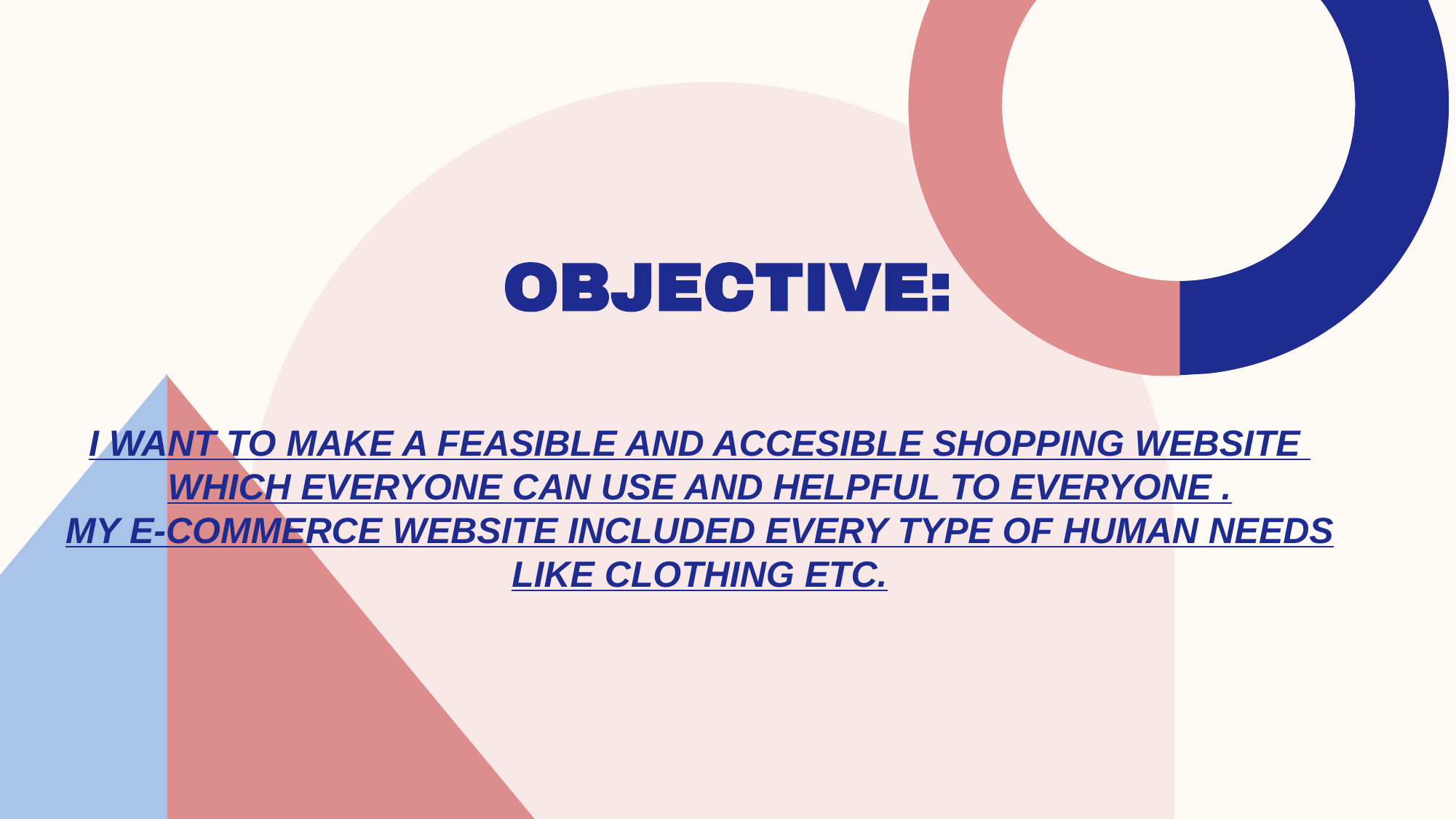

# OBJECTIVE:
I WANT TO MAKE A FEASIBLE AND ACCESIBLE SHOPPING WEBSITE
WHICH EVERYONE CAN USE AND HELPFUL TO EVERYONE .
MY E-COMMERCE WEBSITE INCLUDED EVERY TYPE OF HUMAN NEEDS
LIKE CLOTHING ETC.